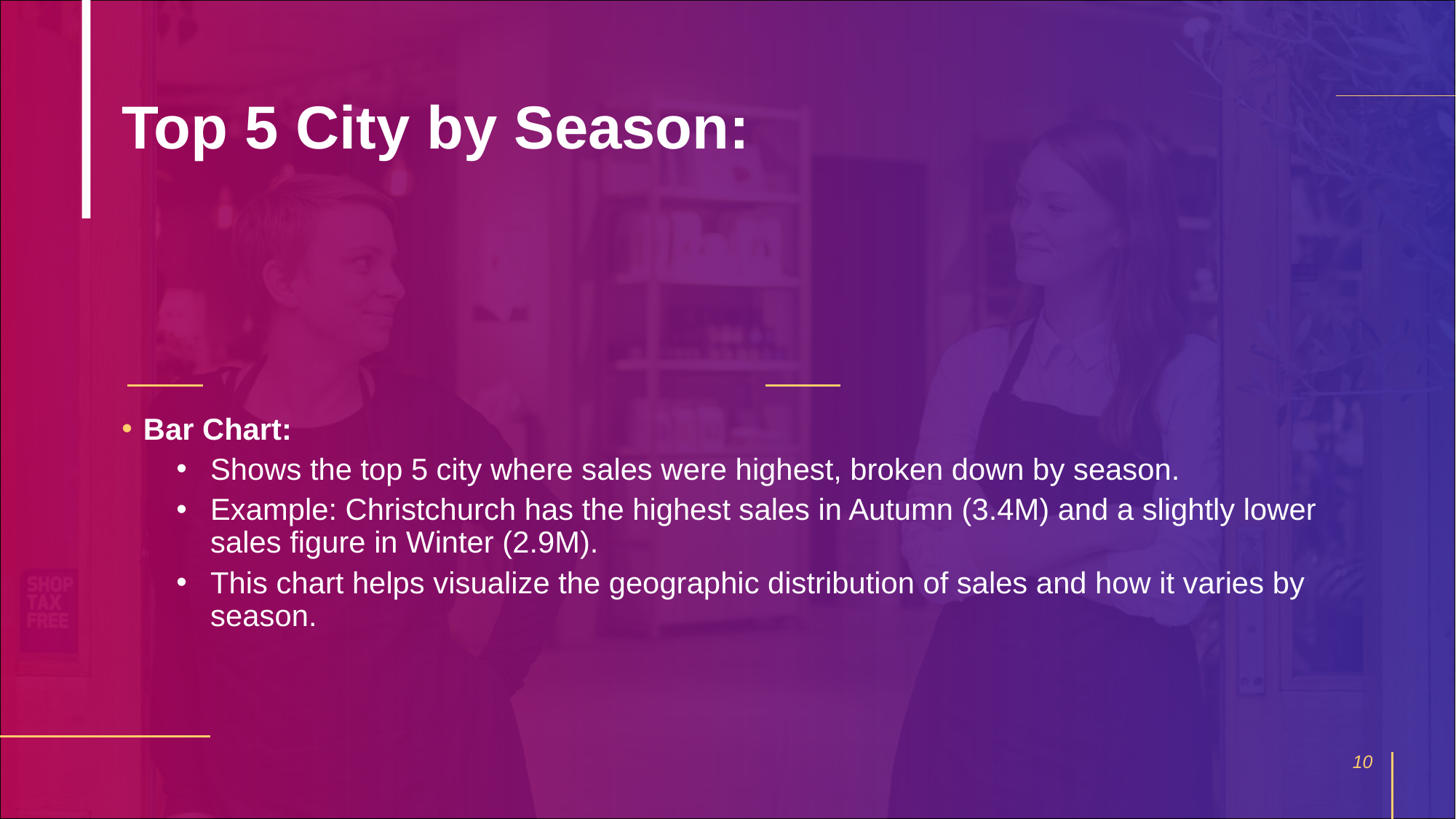

# Top 5 City by Season:
Bar Chart:
Shows the top 5 city where sales were highest, broken down by season.
Example: Christchurch has the highest sales in Autumn (3.4M) and a slightly lower sales figure in Winter (2.9M).
This chart helps visualize the geographic distribution of sales and how it varies by season.
10